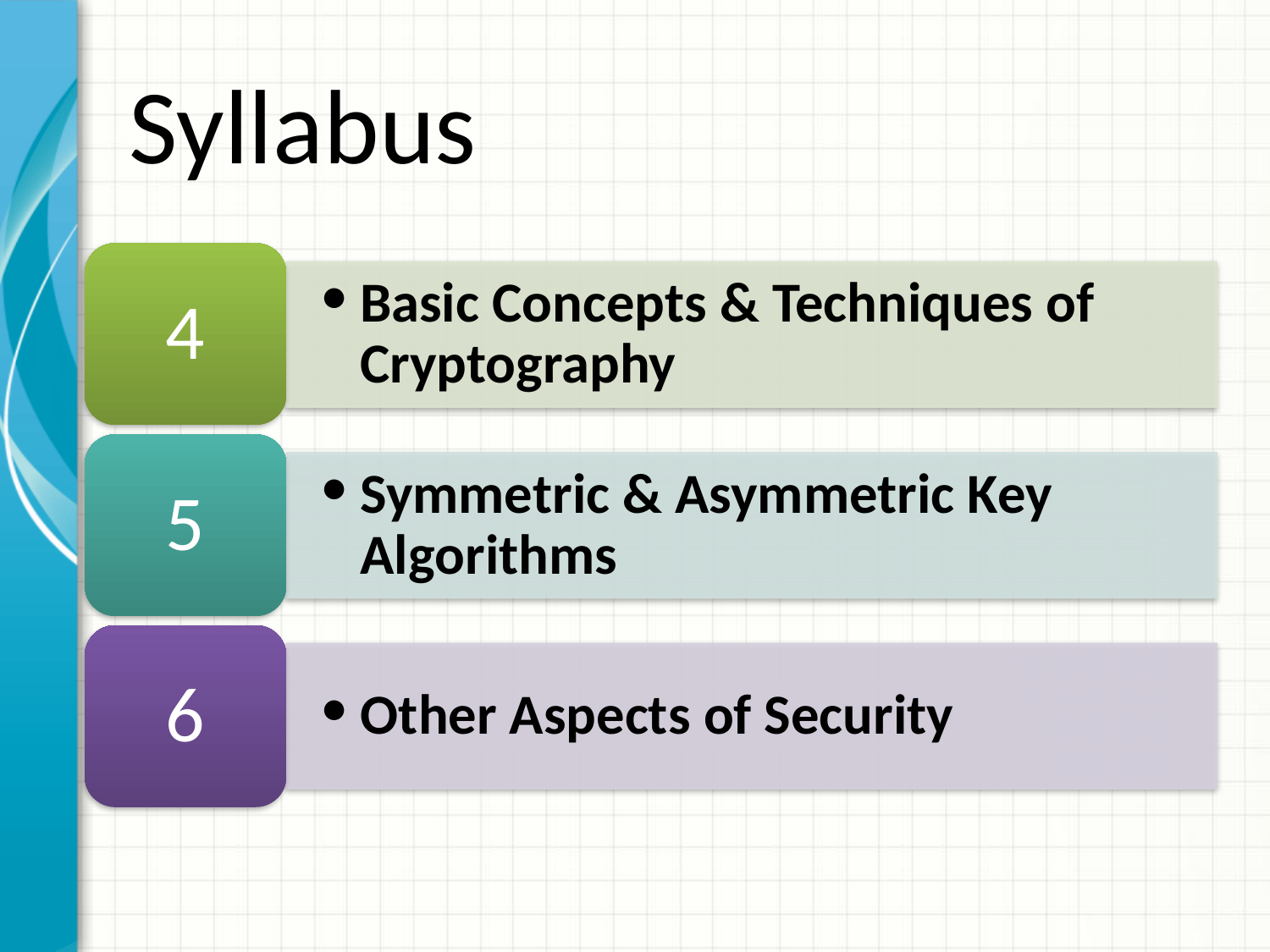

# Syllabus

4
Basic Concepts & Techniques of Cryptography

5
Symmetric & Asymmetric Key Algorithms

6
Other Aspects of Security